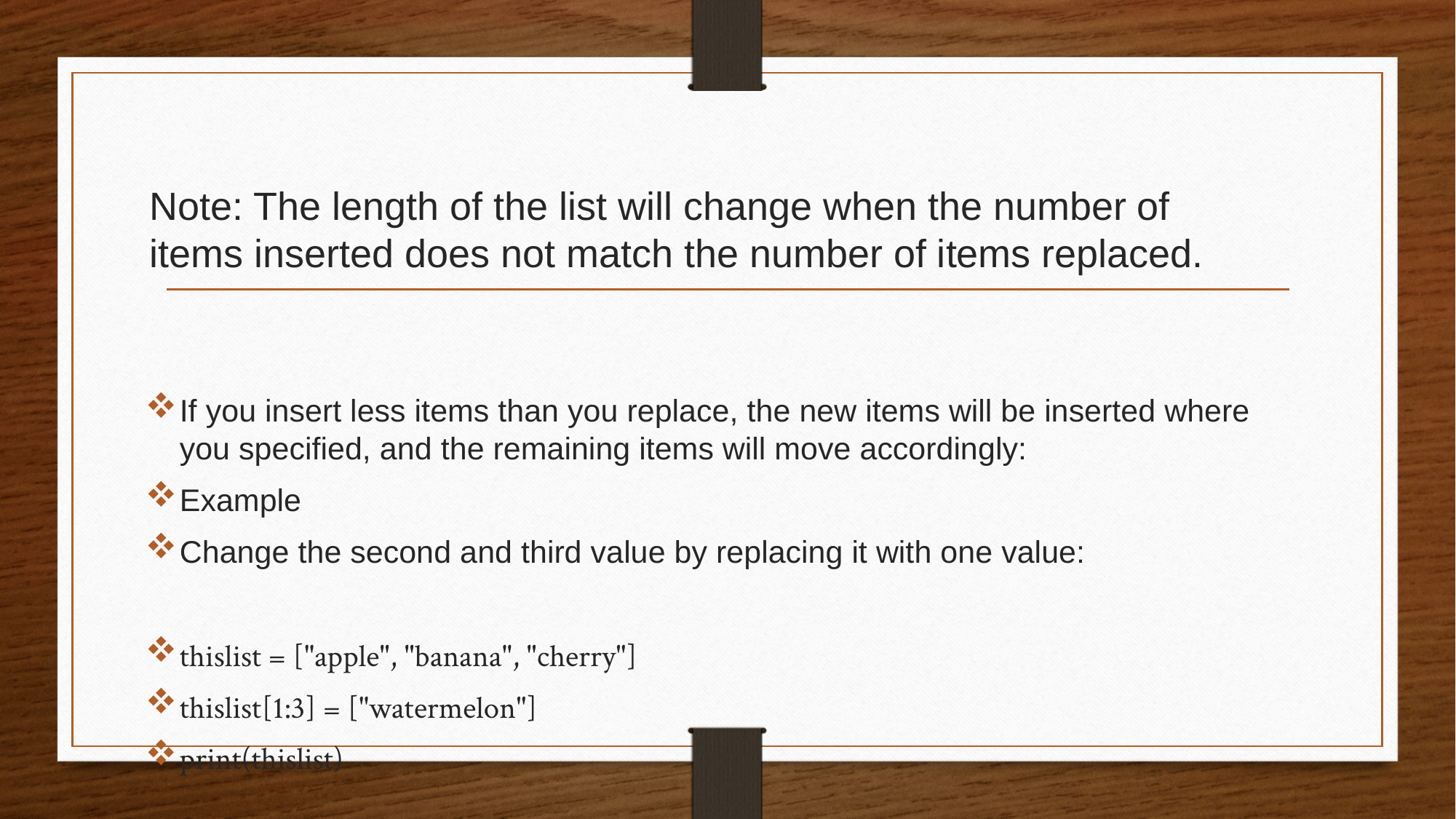

# Note: The length of the list will change when the number of items inserted does not match the number of items replaced.
If you insert less items than you replace, the new items will be inserted where you specified, and the remaining items will move accordingly:
Example
Change the second and third value by replacing it with one value:

thislist = ["apple", "banana", "cherry"]
thislist[1:3] = ["watermelon"]
print(thislist)